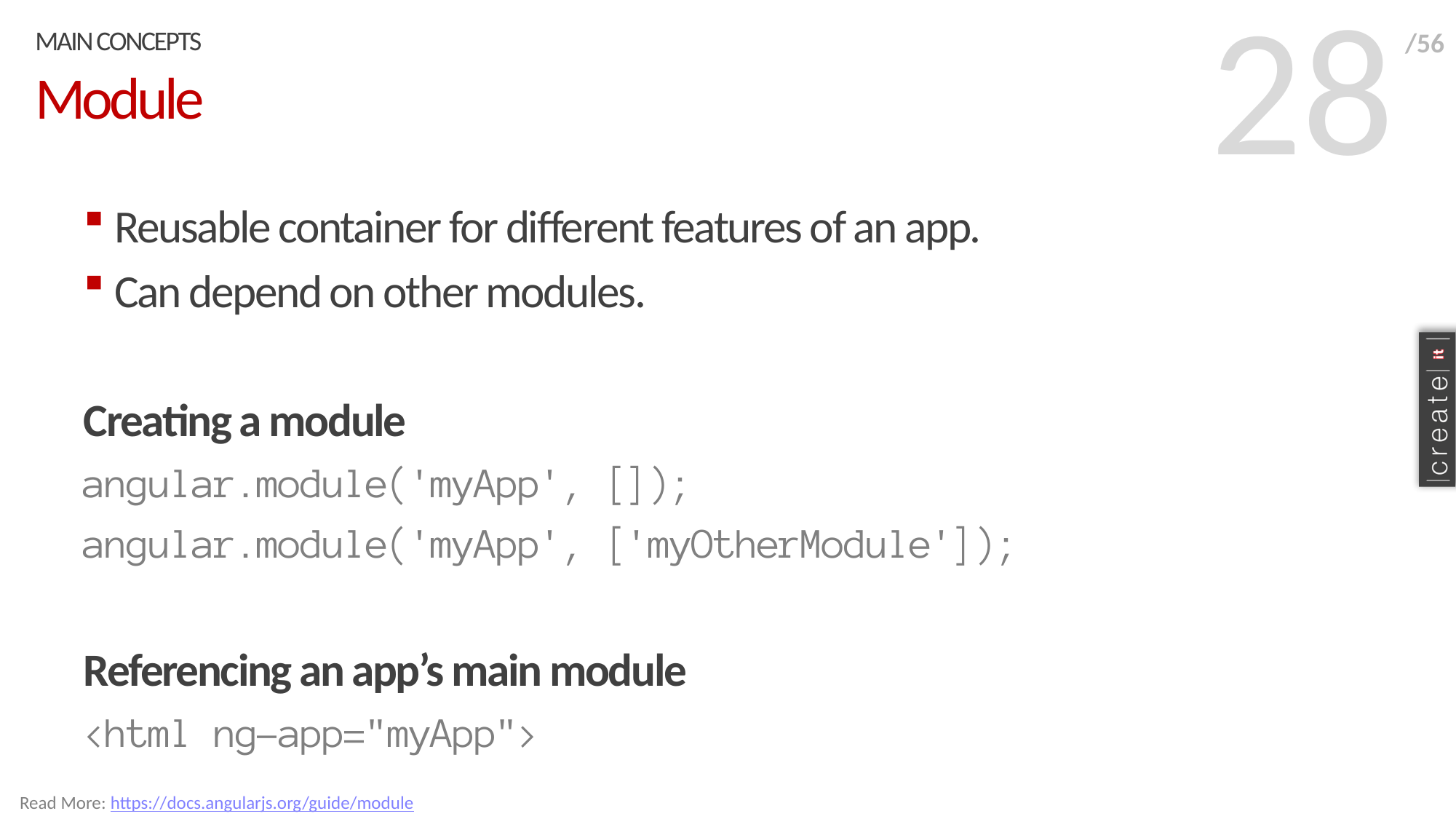

28
Main concepts
/56
# Module
Reusable container for different features of an app.
Can depend on other modules.

Creating a module
angular.module('myApp', []);
angular.module('myApp', ['myOtherModule']);

Referencing an app’s main module
<html ng-app="myApp">
Read More: https://docs.angularjs.org/guide/module